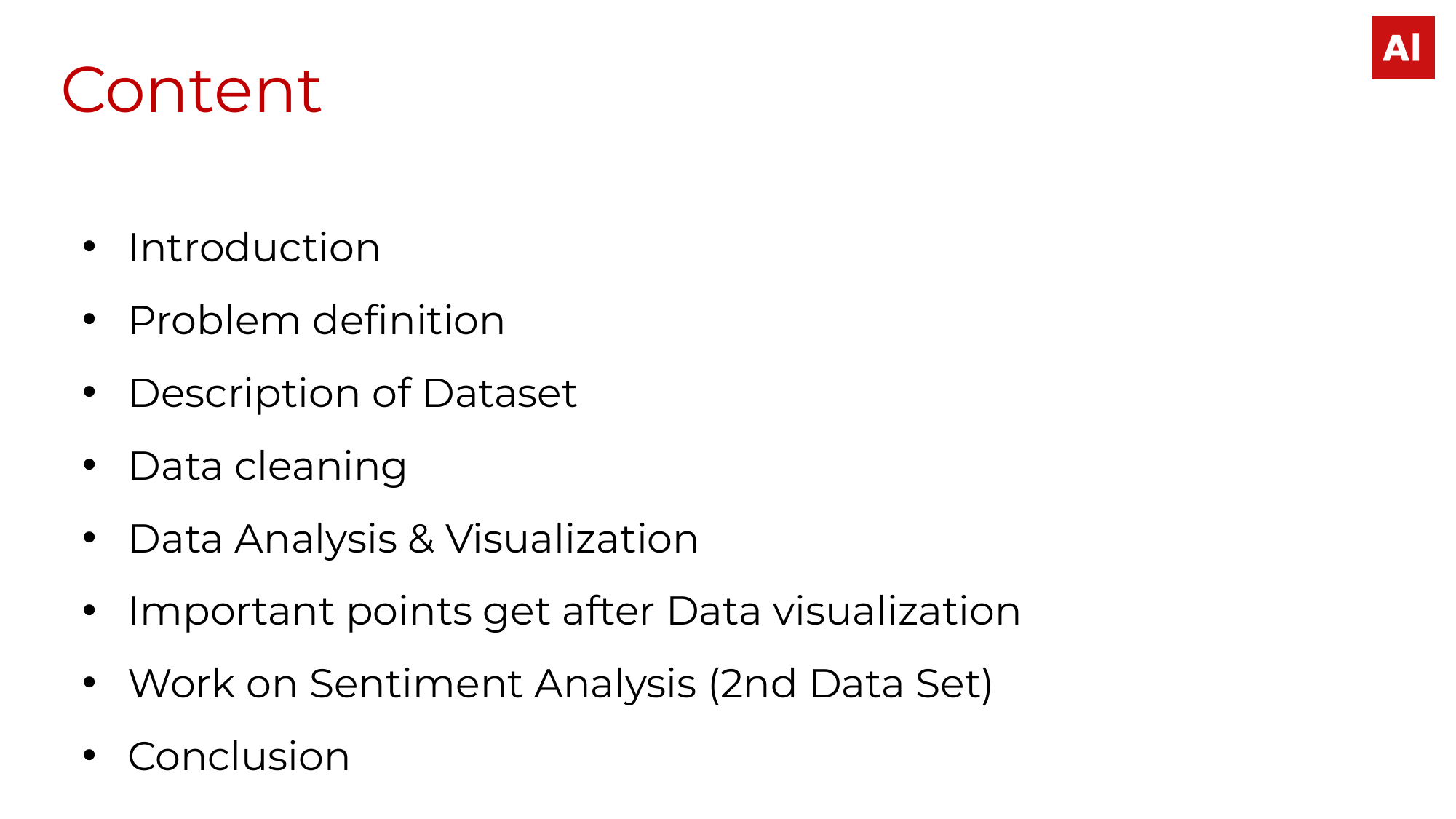

# Content
Introduction
Problem definition
Description of Dataset
Data cleaning
Data Analysis & Visualization
Important points get after Data visualization
Work on Sentiment Analysis (2nd Data Set)
Conclusion